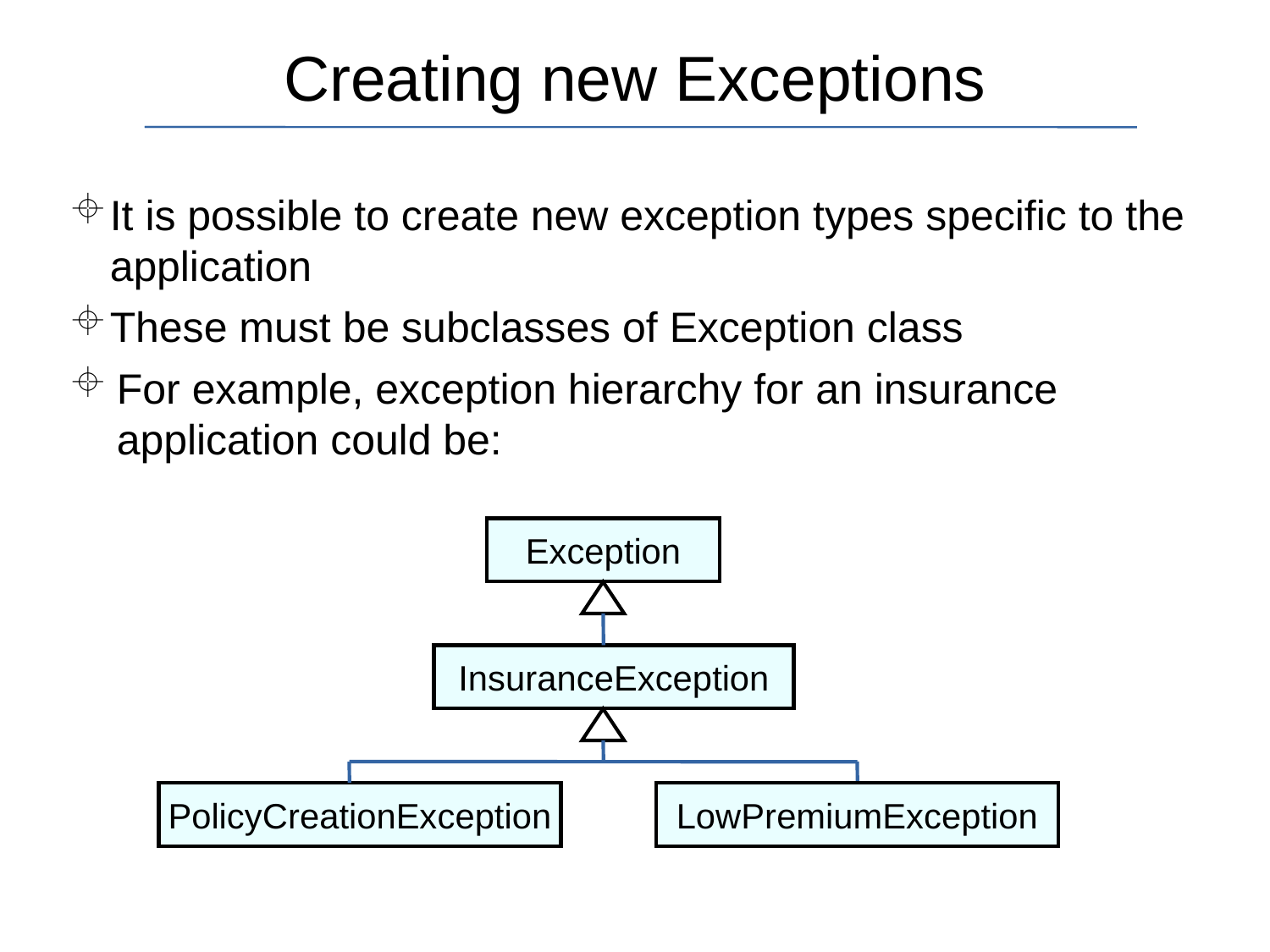

# Creating new Exceptions

It is possible to create new exception types specific to the application
These must be subclasses of Exception class
For example, exception hierarchy for an insurance application could be:

Exception

InsuranceException

PolicyCreationException

LowPremiumException